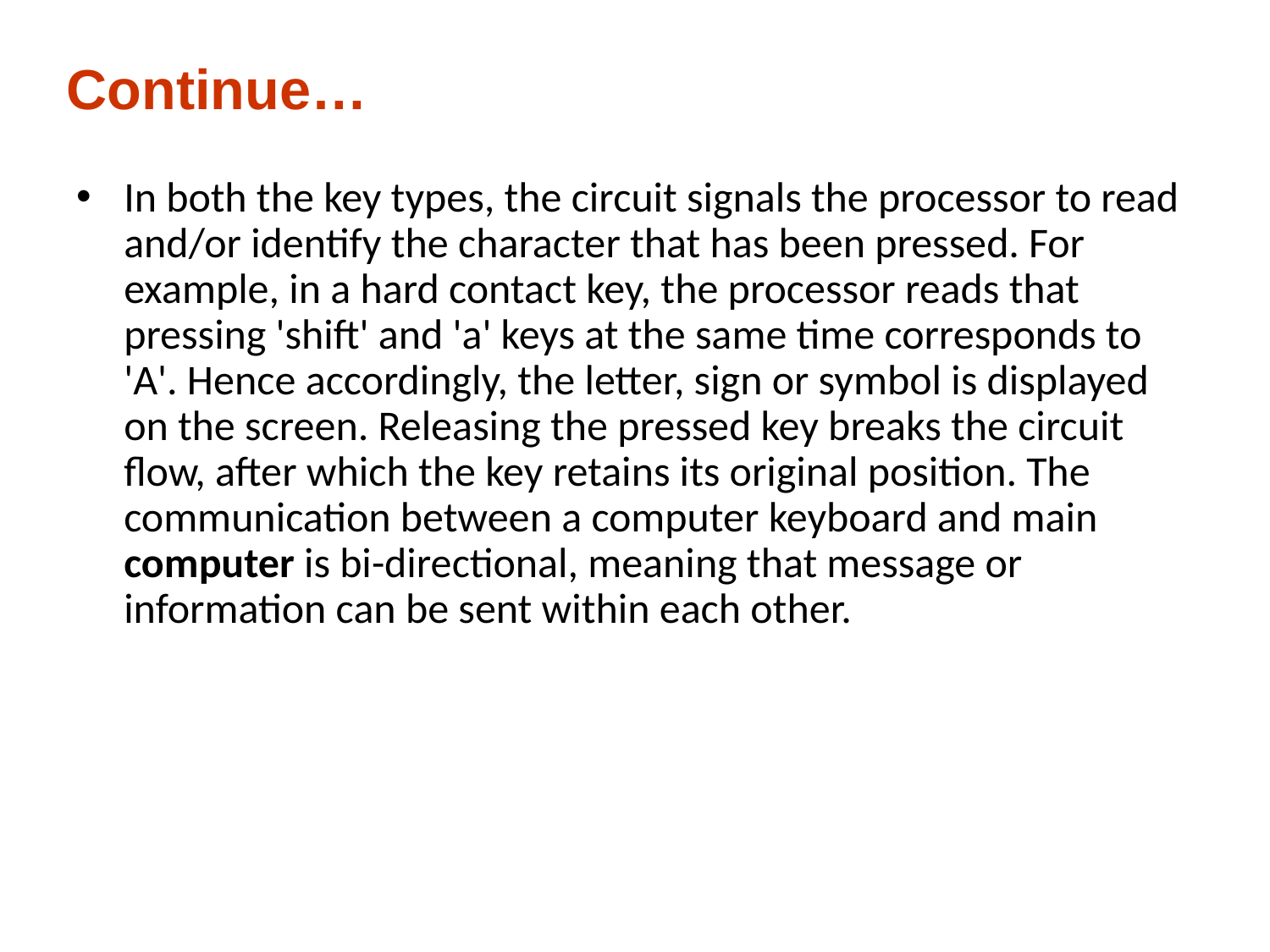

Continue…
In both the key types, the circuit signals the processor to read and/or identify the character that has been pressed. For example, in a hard contact key, the processor reads that pressing 'shift' and 'a' keys at the same time corresponds to 'A'. Hence accordingly, the letter, sign or symbol is displayed on the screen. Releasing the pressed key breaks the circuit flow, after which the key retains its original position. The communication between a computer keyboard and main computer is bi-directional, meaning that message or information can be sent within each other.